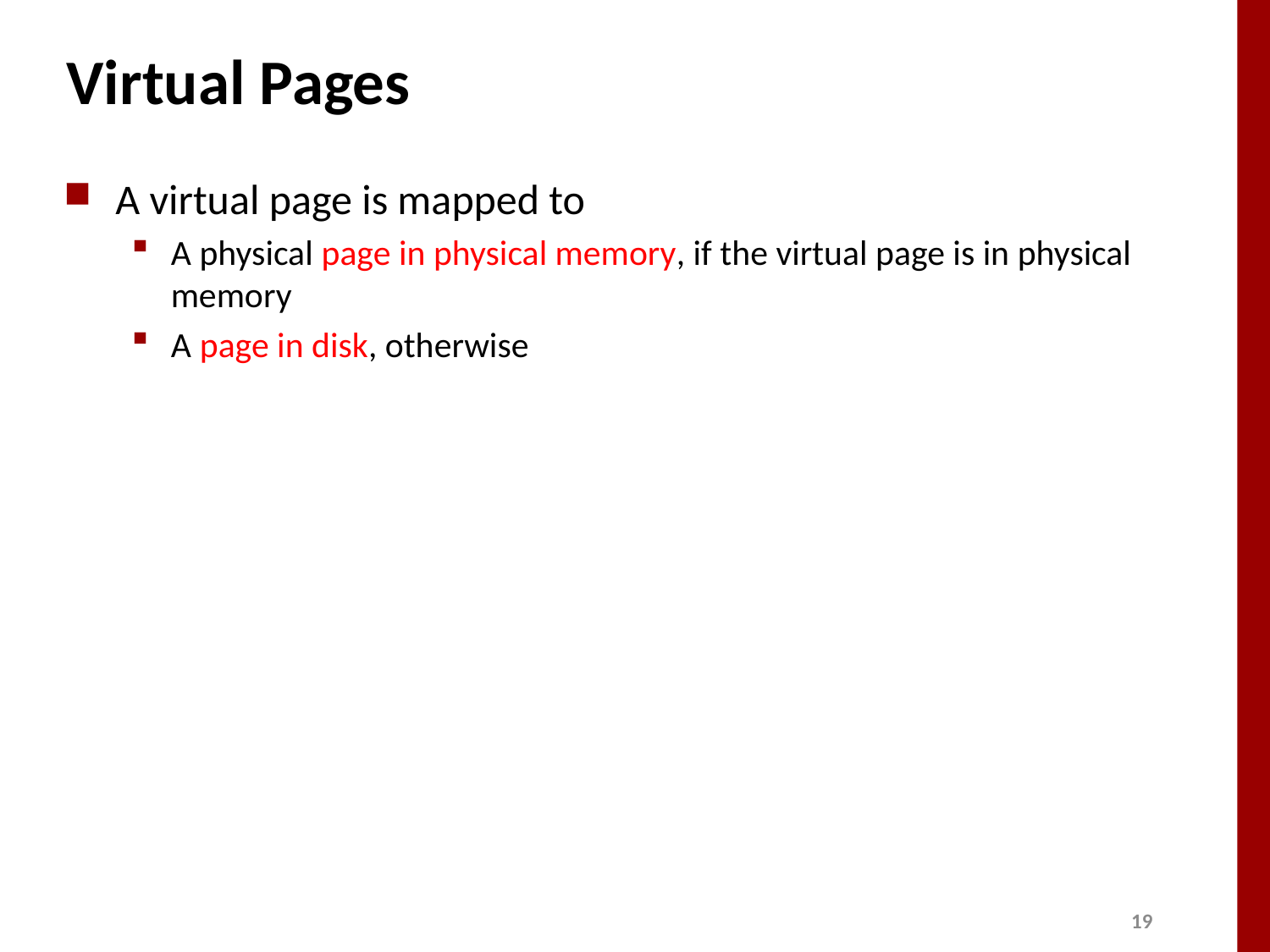

# Virtual Pages
A virtual page is mapped to
A physical page in physical memory, if the virtual page is in physical memory
A page in disk, otherwise